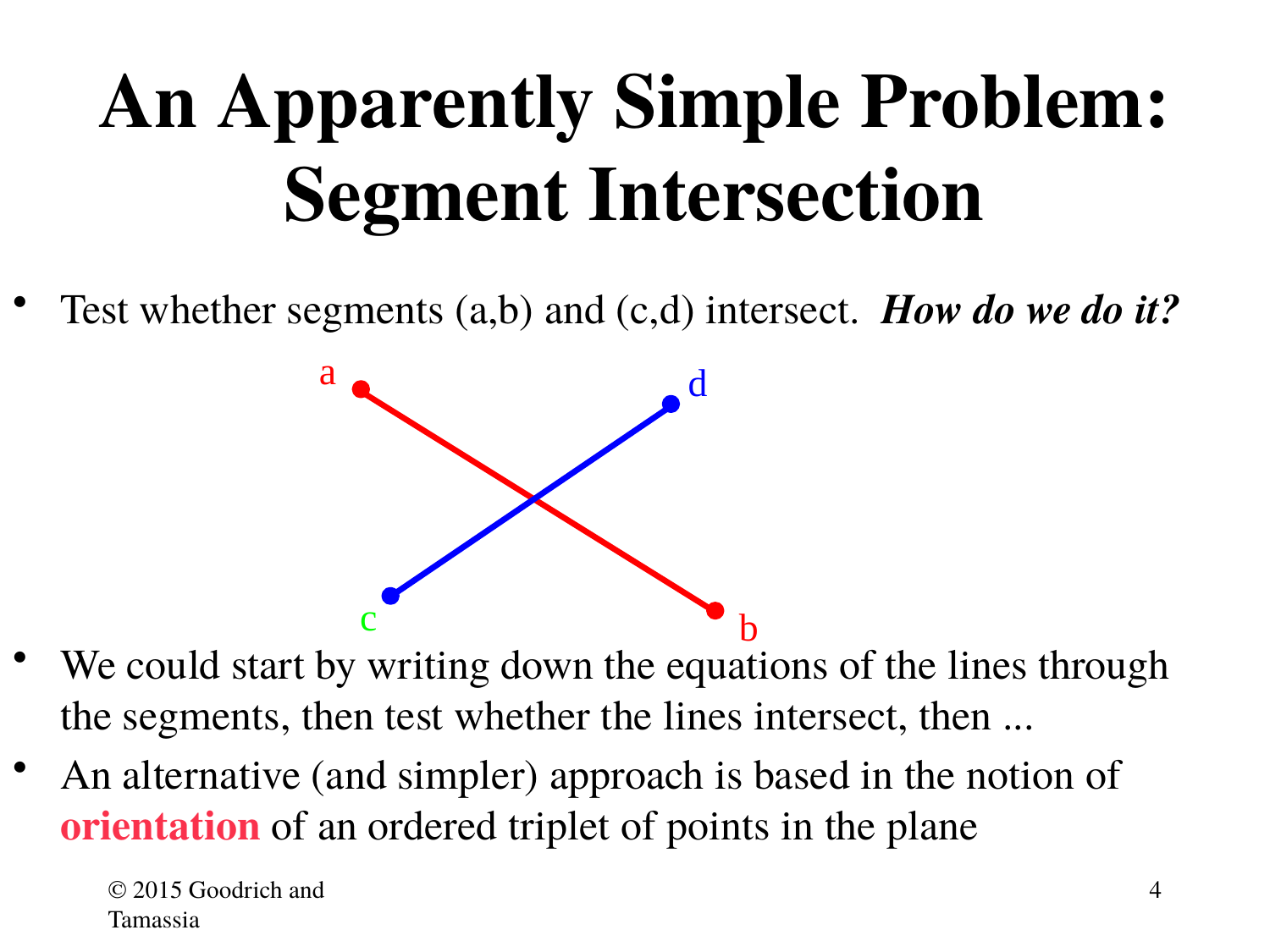

# An Apparently Simple Problem: Segment Intersection
Test whether segments (a,b) and (c,d) intersect.  How do we do it?

We could start by writing down the equations of the lines through the segments, then test whether the lines intersect, then ...
An alternative (and simpler) approach is based in the notion of orientation of an ordered triplet of points in the plane
a
d

c

b

© 2015 Goodrich and Tamassia
4